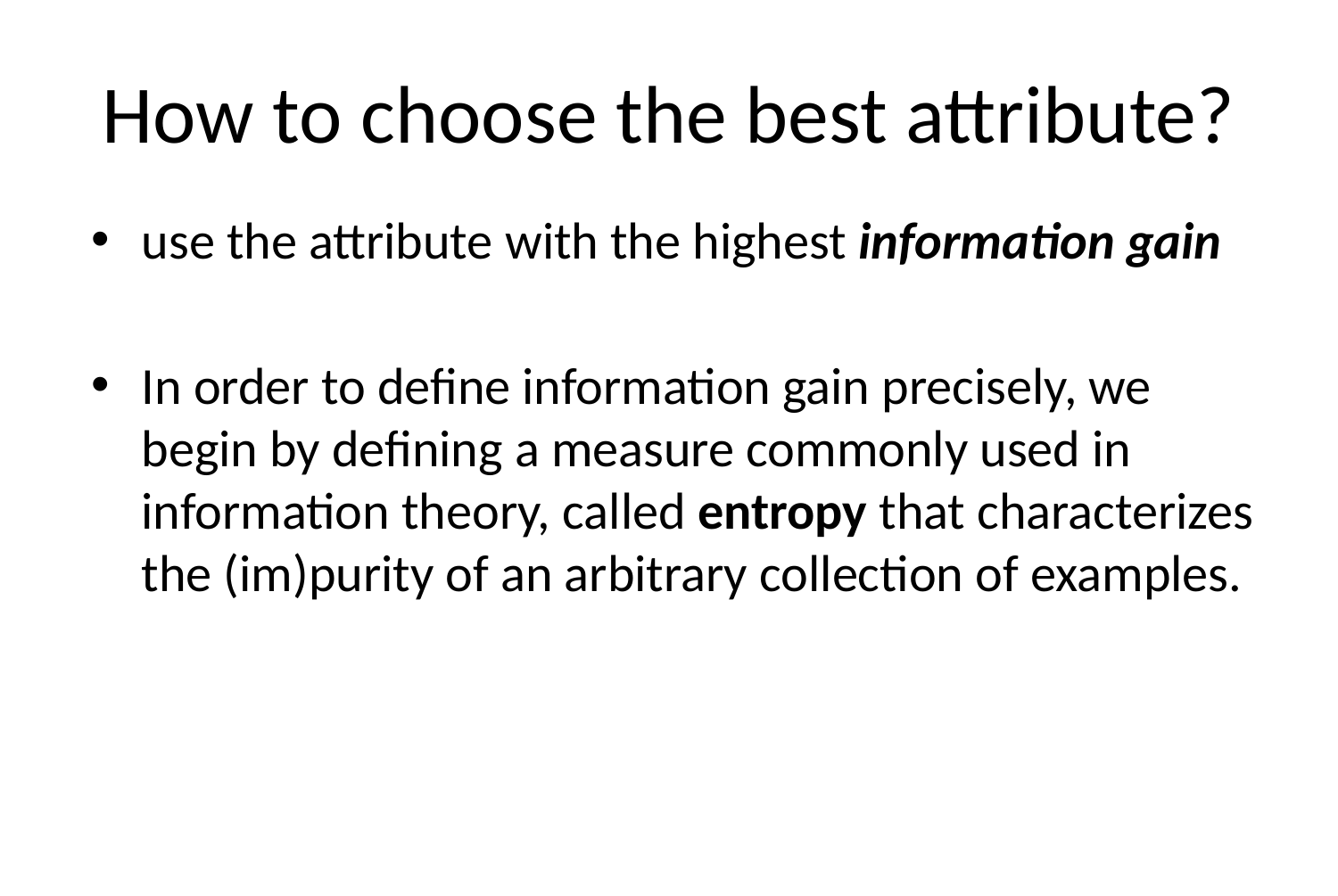

# How to choose the best attribute?
use the attribute with the highest information gain

In order to define information gain precisely, we begin by defining a measure commonly used in information theory, called entropy that characterizes the (im)purity of an arbitrary collection of examples.